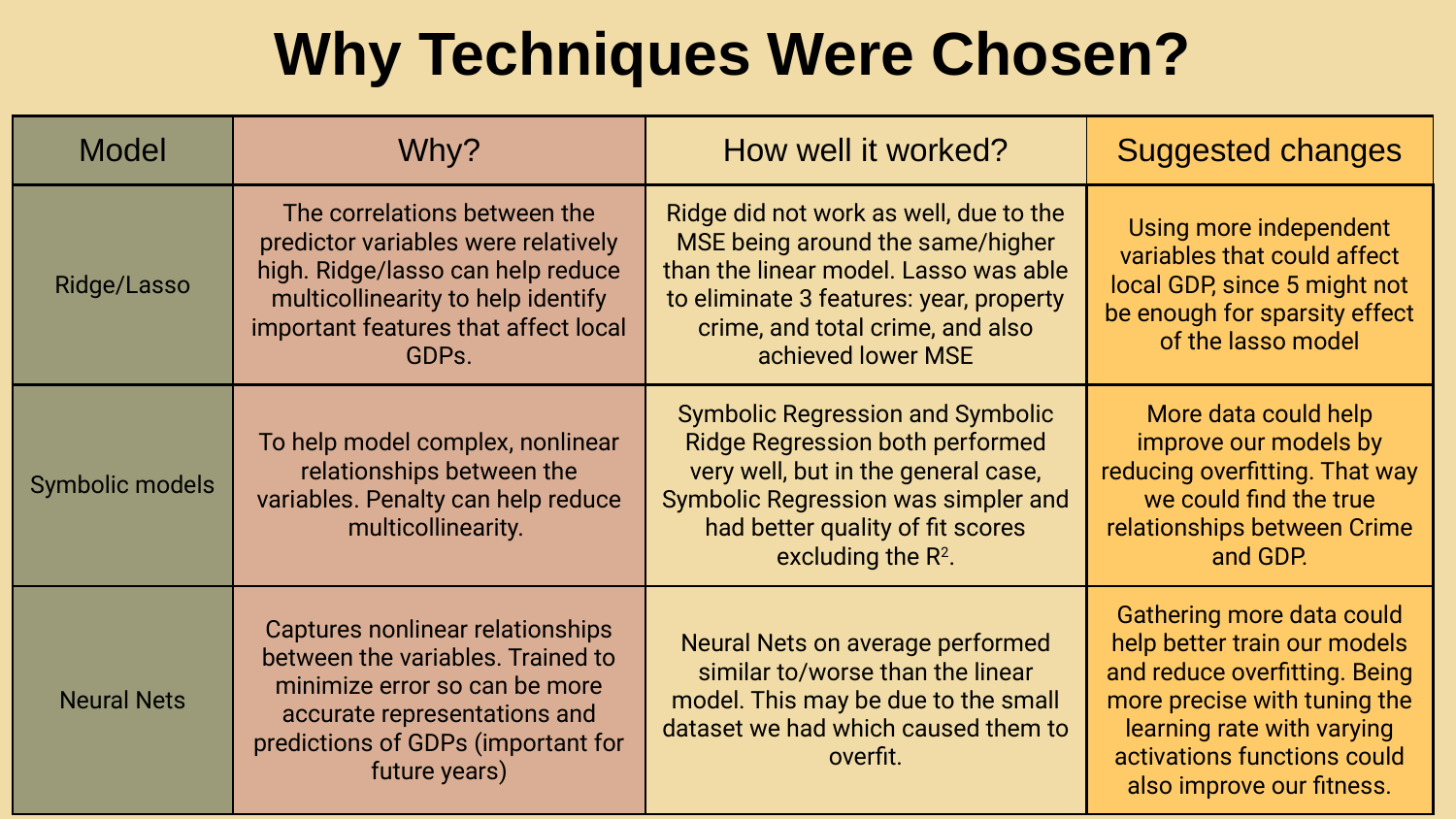

Why Techniques Were Chosen?
| Model | Why? | How well it worked? | Suggested changes |
| --- | --- | --- | --- |
| Ridge/Lasso | The correlations between the predictor variables were relatively high. Ridge/lasso can help reduce multicollinearity to help identify important features that affect local GDPs. | Ridge did not work as well, due to the MSE being around the same/higher than the linear model. Lasso was able to eliminate 3 features: year, property crime, and total crime, and also achieved lower MSE | Using more independent variables that could affect local GDP, since 5 might not be enough for sparsity effect of the lasso model |
| Symbolic models | To help model complex, nonlinear relationships between the variables. Penalty can help reduce multicollinearity. | Symbolic Regression and Symbolic Ridge Regression both performed very well, but in the general case, Symbolic Regression was simpler and had better quality of fit scores excluding the R2. | More data could help improve our models by reducing overfitting. That way we could find the true relationships between Crime and GDP. |
| Neural Nets | Captures nonlinear relationships between the variables. Trained to minimize error so can be more accurate representations and predictions of GDPs (important for future years) | Neural Nets on average performed similar to/worse than the linear model. This may be due to the small dataset we had which caused them to overfit. | Gathering more data could help better train our models and reduce overfitting. Being more precise with tuning the learning rate with varying activations functions could also improve our fitness. |